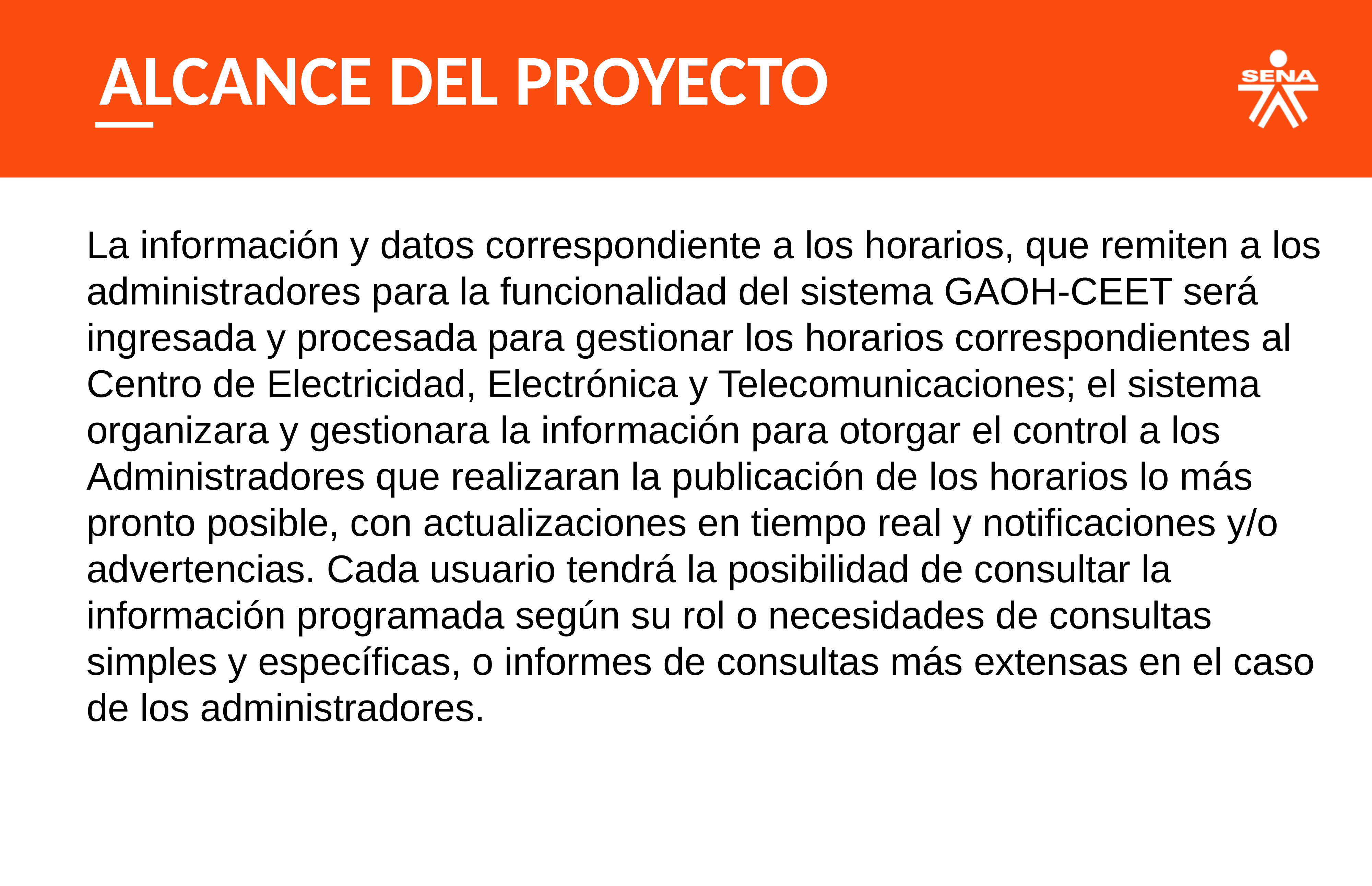

ALCANCE DEL PROYECTO

La información y datos correspondiente a los horarios, que remiten a los administradores para la funcionalidad del sistema GAOH-CEET será ingresada y procesada para gestionar los horarios correspondientes al Centro de Electricidad, Electrónica y Telecomunicaciones; el sistema organizara y gestionara la información para otorgar el control a los Administradores que realizaran la publicación de los horarios lo más pronto posible, con actualizaciones en tiempo real y notificaciones y/o advertencias. Cada usuario tendrá la posibilidad de consultar la información programada según su rol o necesidades de consultas simples y específicas, o informes de consultas más extensas en el caso de los administradores.